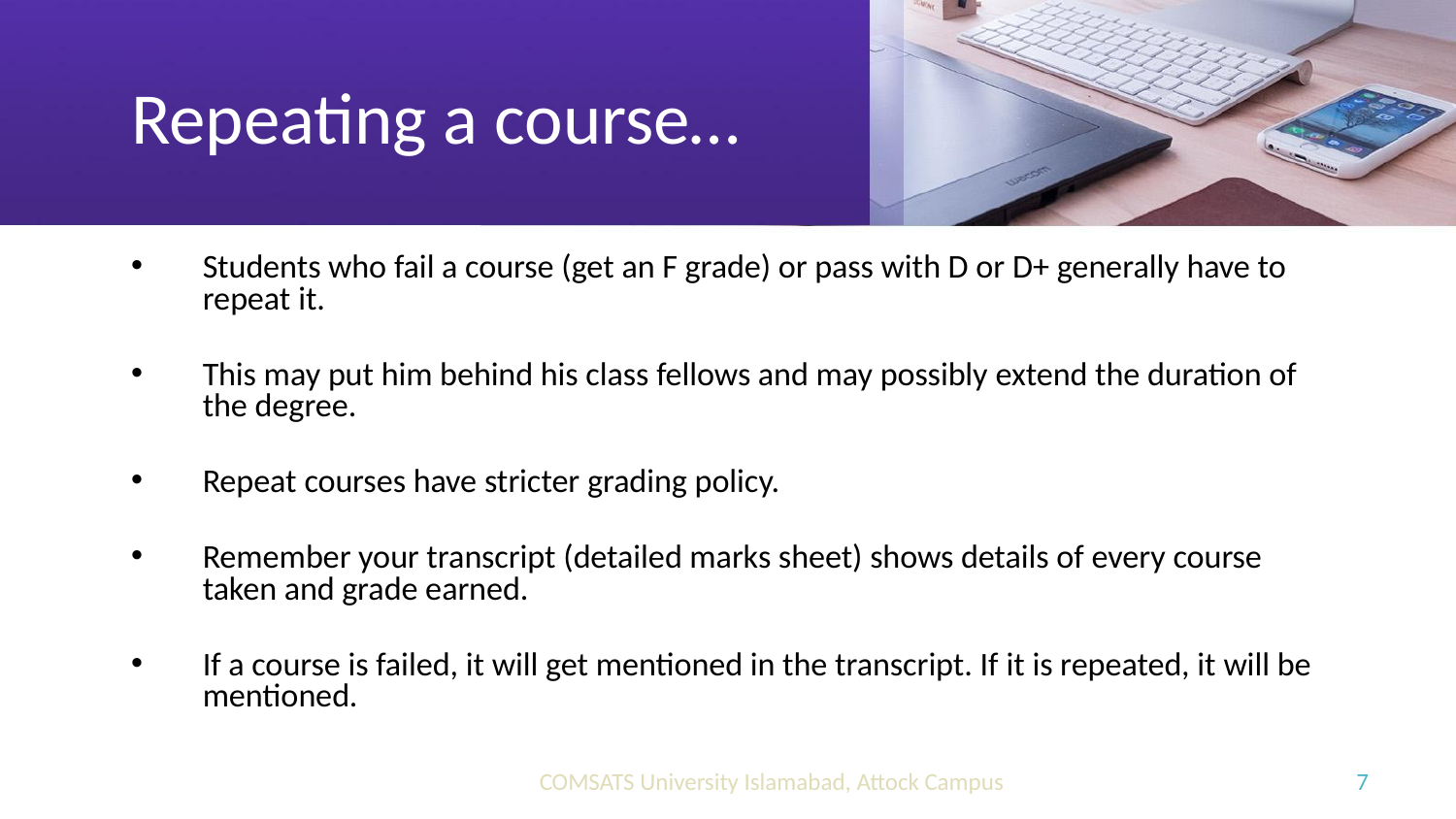

# Repeating a course…
Students who fail a course (get an F grade) or pass with D or D+ generally have to repeat it.

This may put him behind his class fellows and may possibly extend the duration of the degree.

Repeat courses have stricter grading policy.

Remember your transcript (detailed marks sheet) shows details of every course taken and grade earned.

If a course is failed, it will get mentioned in the transcript. If it is repeated, it will be mentioned.
7
COMSATS University Islamabad, Attock Campus